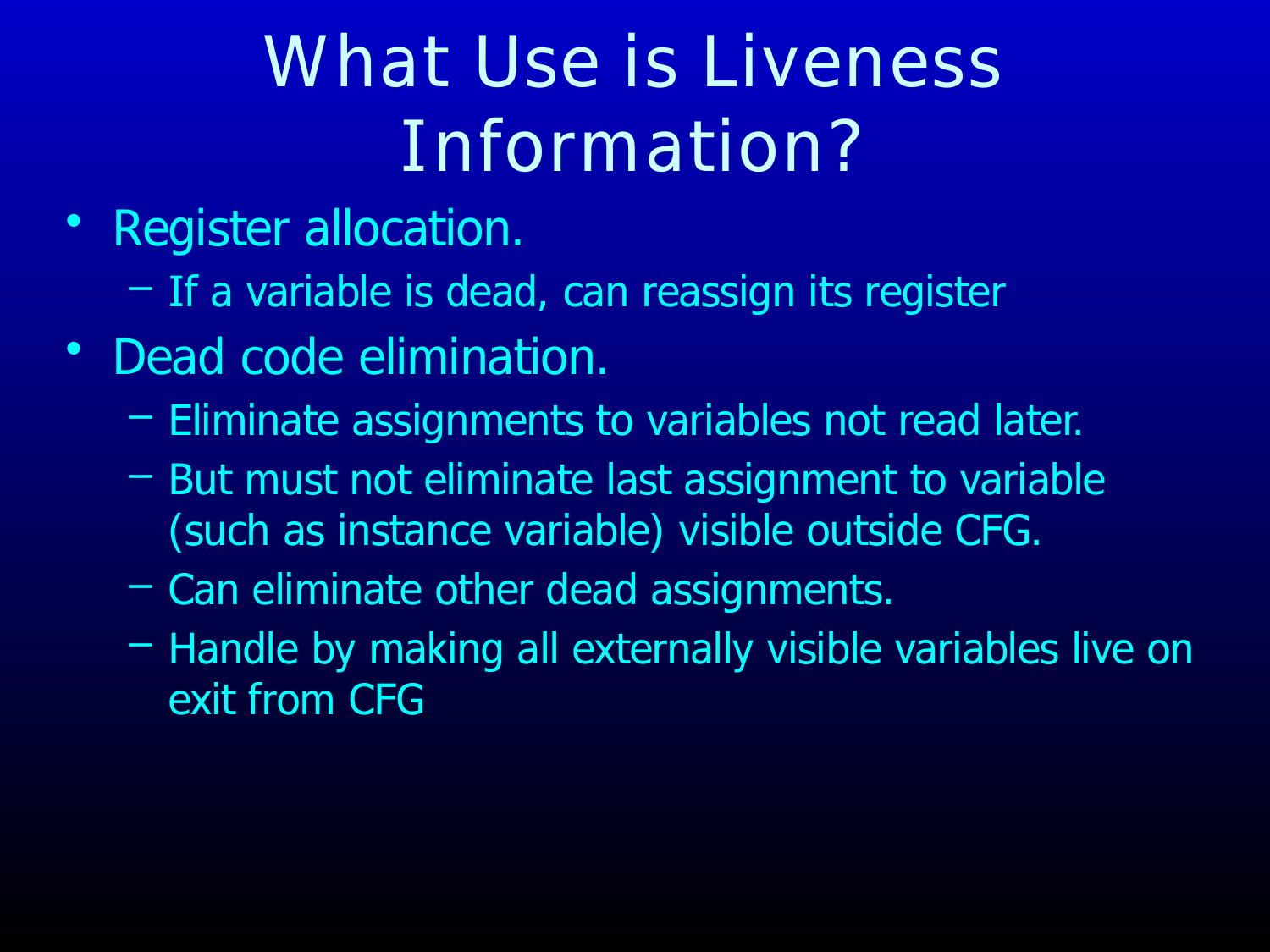

# What Use is Liveness Information?
Register allocation.
If a variable is dead, can reassign its register
Dead code elimination.
Eliminate assignments to variables not read later.
But must not eliminate last assignment to variable (such as instance variable) visible outside CFG.
Can eliminate other dead assignments.
Handle by making all externally visible variables live on exit from CFG